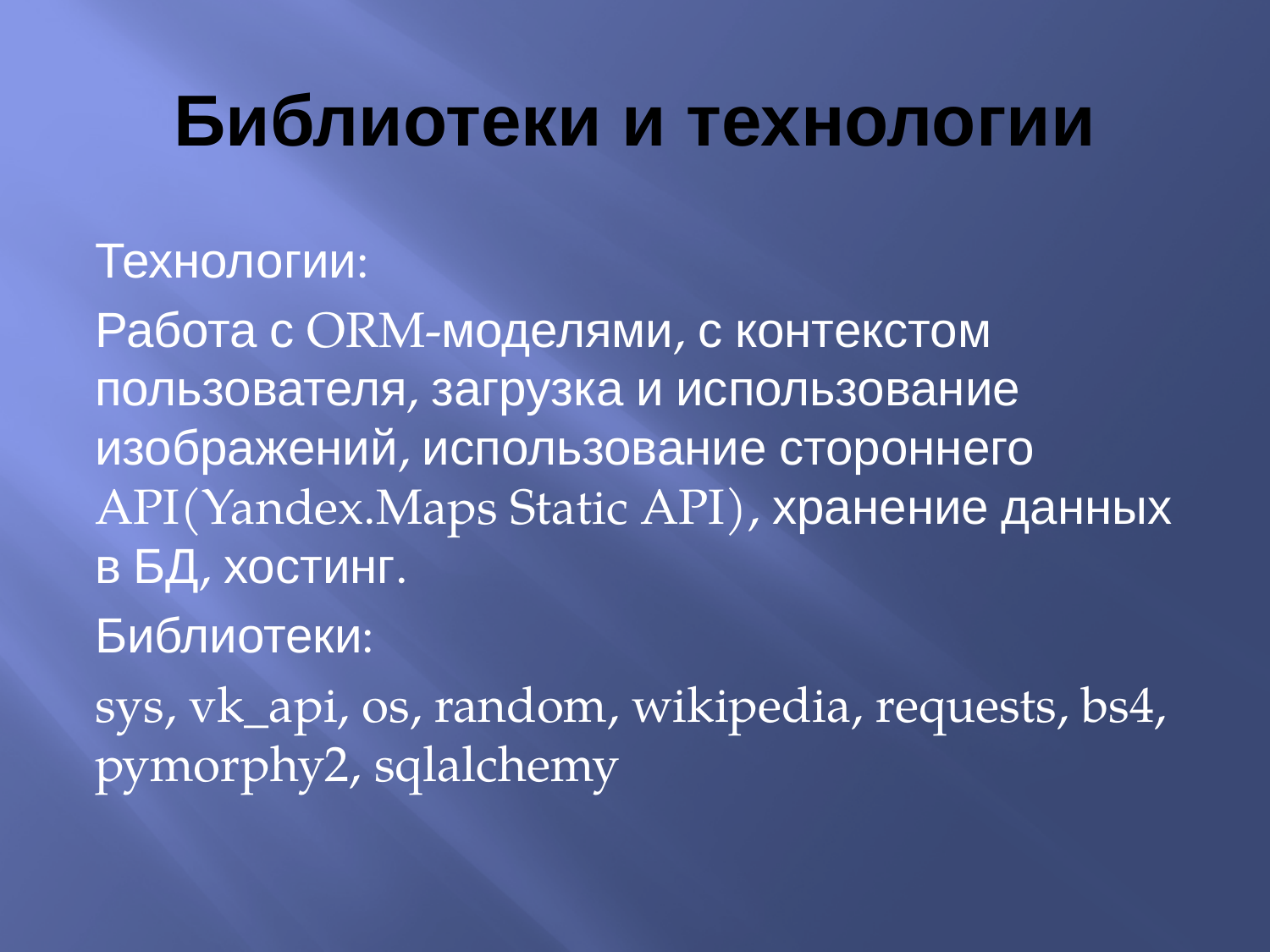

# Библиотеки и технологии
Технологии:
Работа с ORM-моделями, с контекстом пользователя, загрузка и использование изображений, использование стороннего API(Yandex.Maps Static API), хранение данных в БД, хостинг.
Библиотеки:
sys, vk_api, os, random, wikipedia, requests, bs4, pymorphy2, sqlalchemy